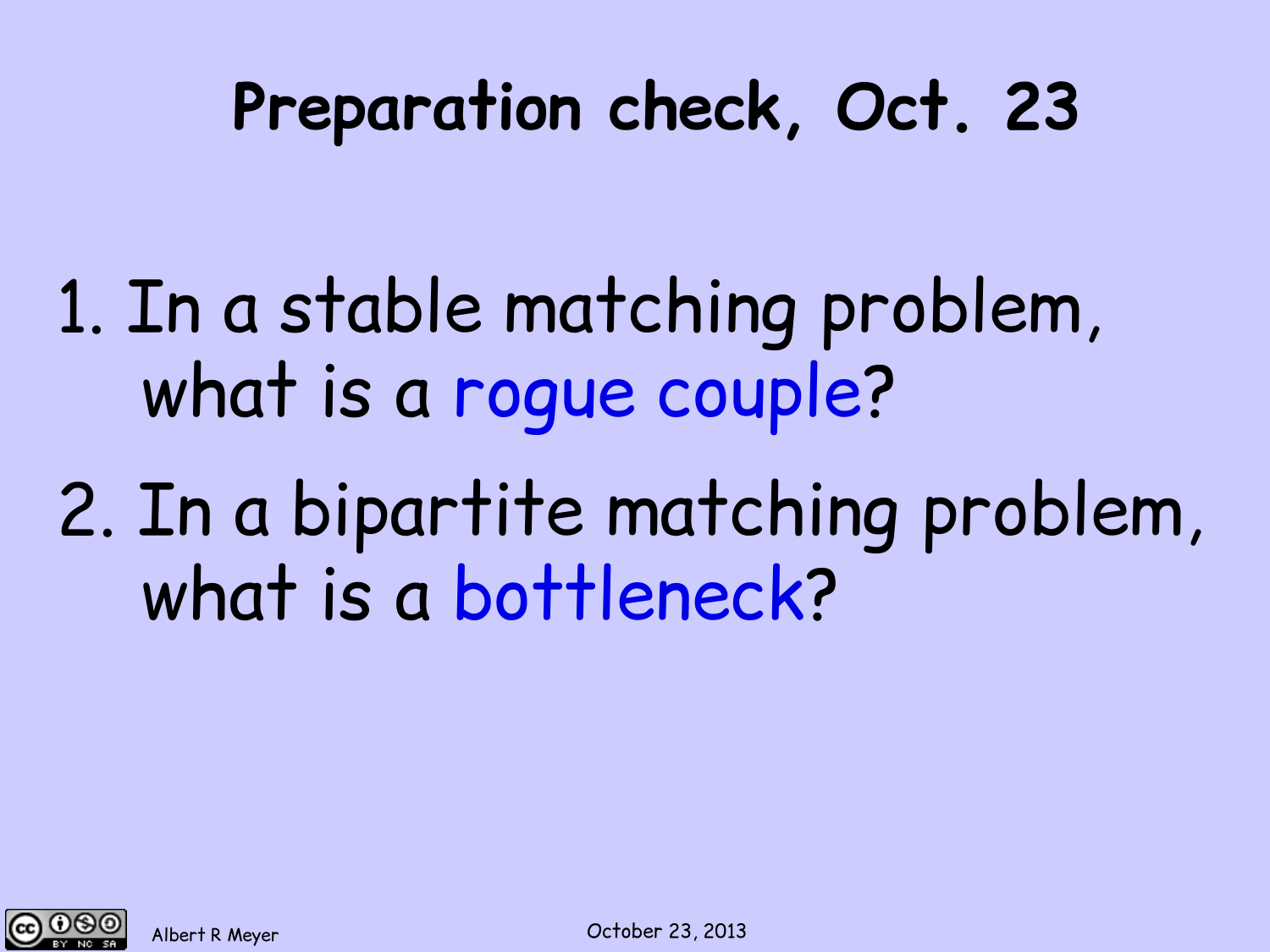

# Preparation check, Oct. 23

1. In a stable matching problem,
    what is a rogue couple?
2. In a bipartite matching problem,
    what is a bottleneck?